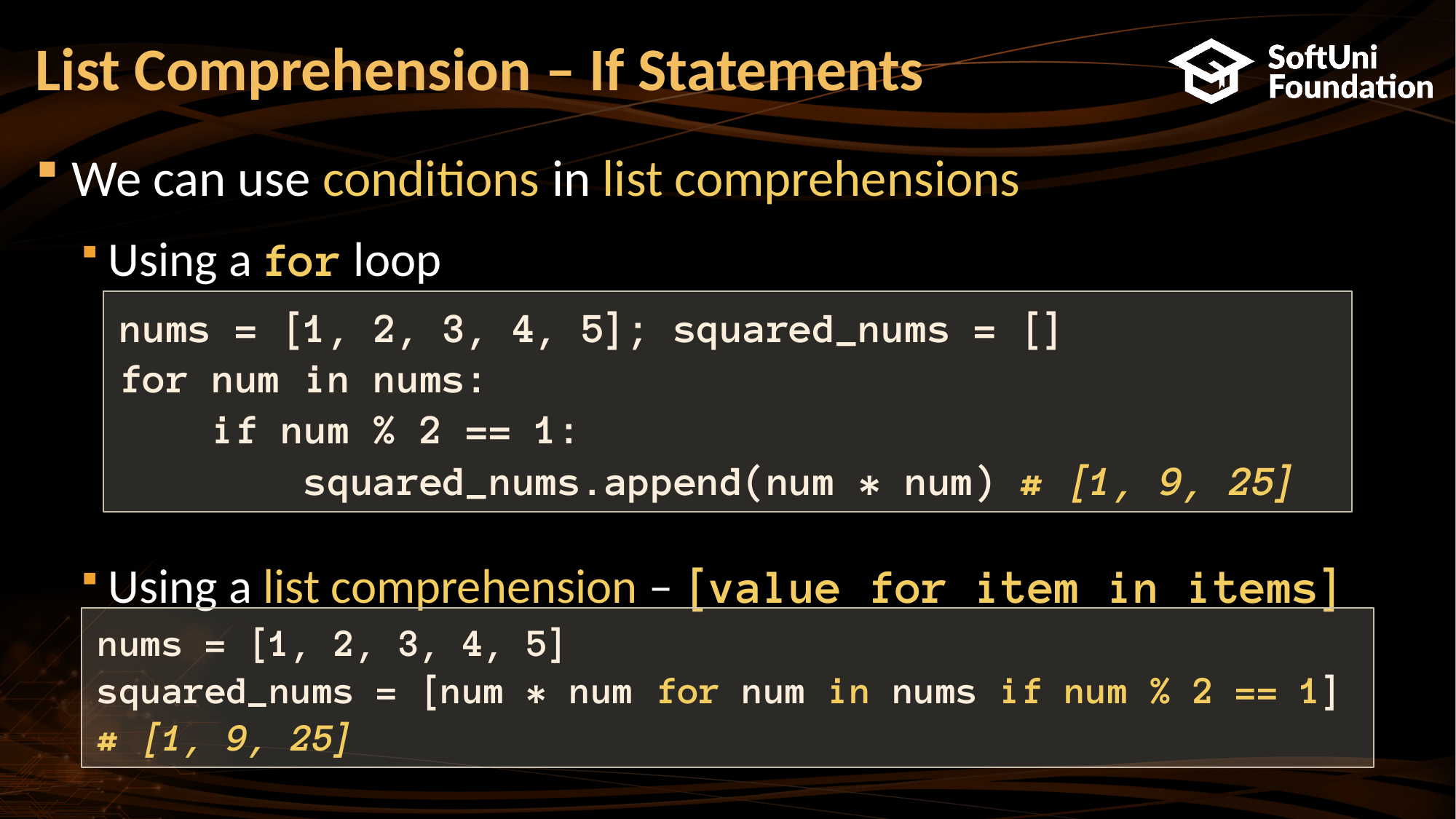

# List Comprehension – If Statements
We can use conditions in list comprehensions
Using a for loop

Using a list comprehension – [value for item in items]
nums = [1, 2, 3, 4, 5]; squared_nums = []
for num in nums:
    if num % 2 == 1:
        squared_nums.append(num * num) # [1, 9, 25]
nums = [1, 2, 3, 4, 5]
squared_nums = [num * num for num in nums if num % 2 == 1]
# [1, 9, 25]